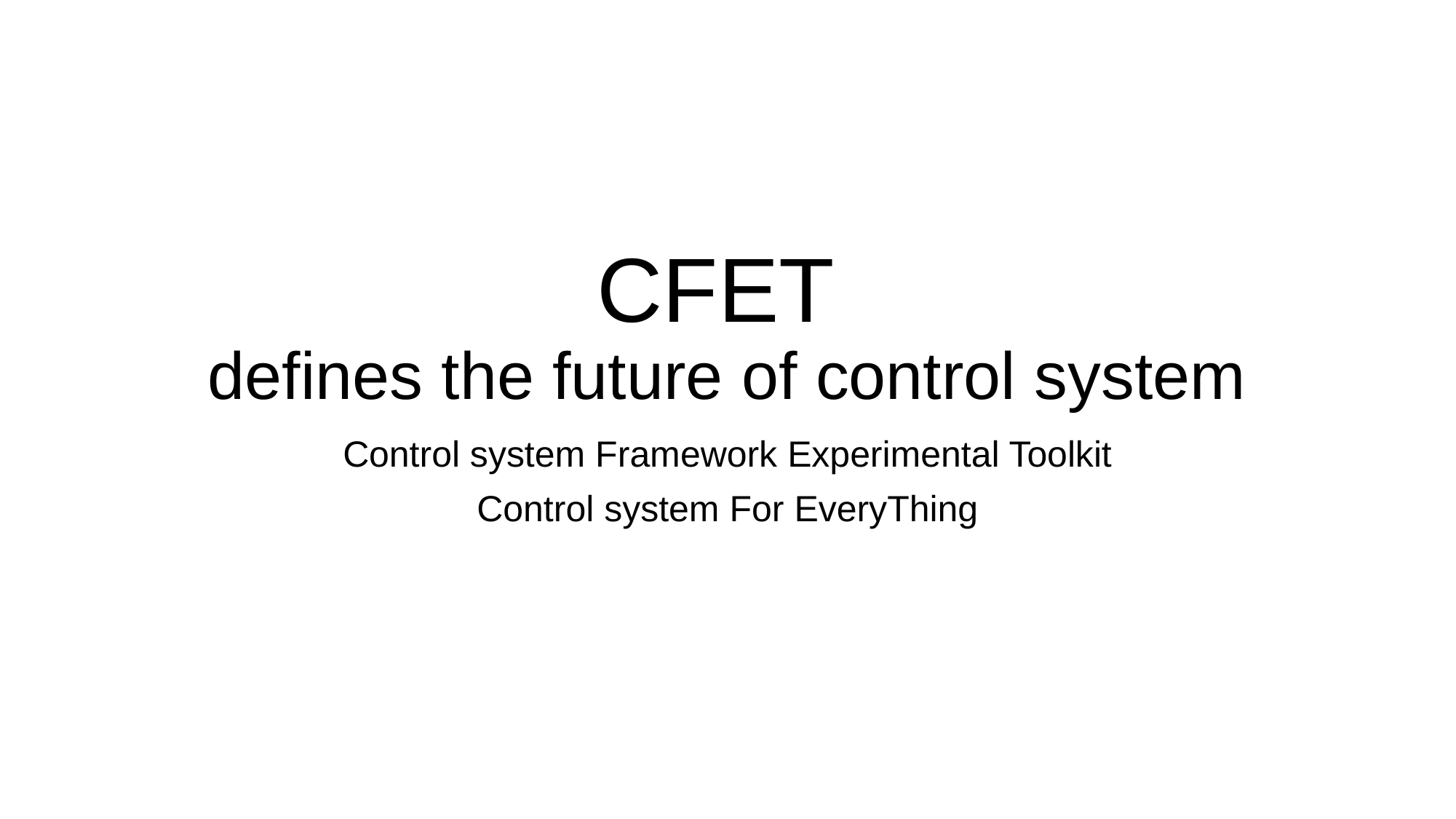

# CFET defines the future of control system
Control system Framework Experimental Toolkit
Control system For EveryThing